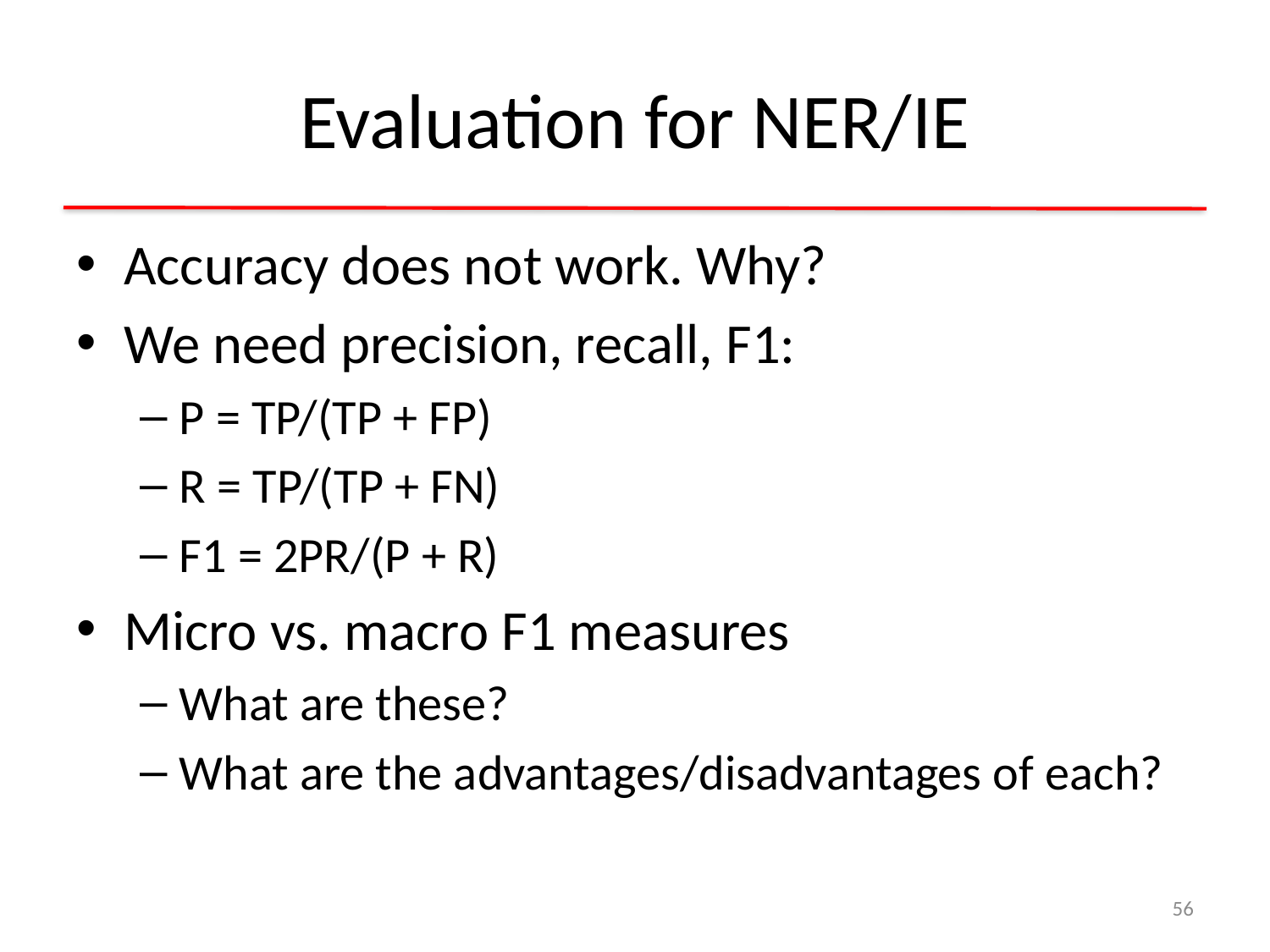

# Evaluation for NER/IE
Accuracy does not work. Why?
We need precision, recall, F1:
P = TP/(TP + FP)
R = TP/(TP + FN)
F1 = 2PR/(P + R)
Micro vs. macro F1 measures
What are these?
What are the advantages/disadvantages of each?
56